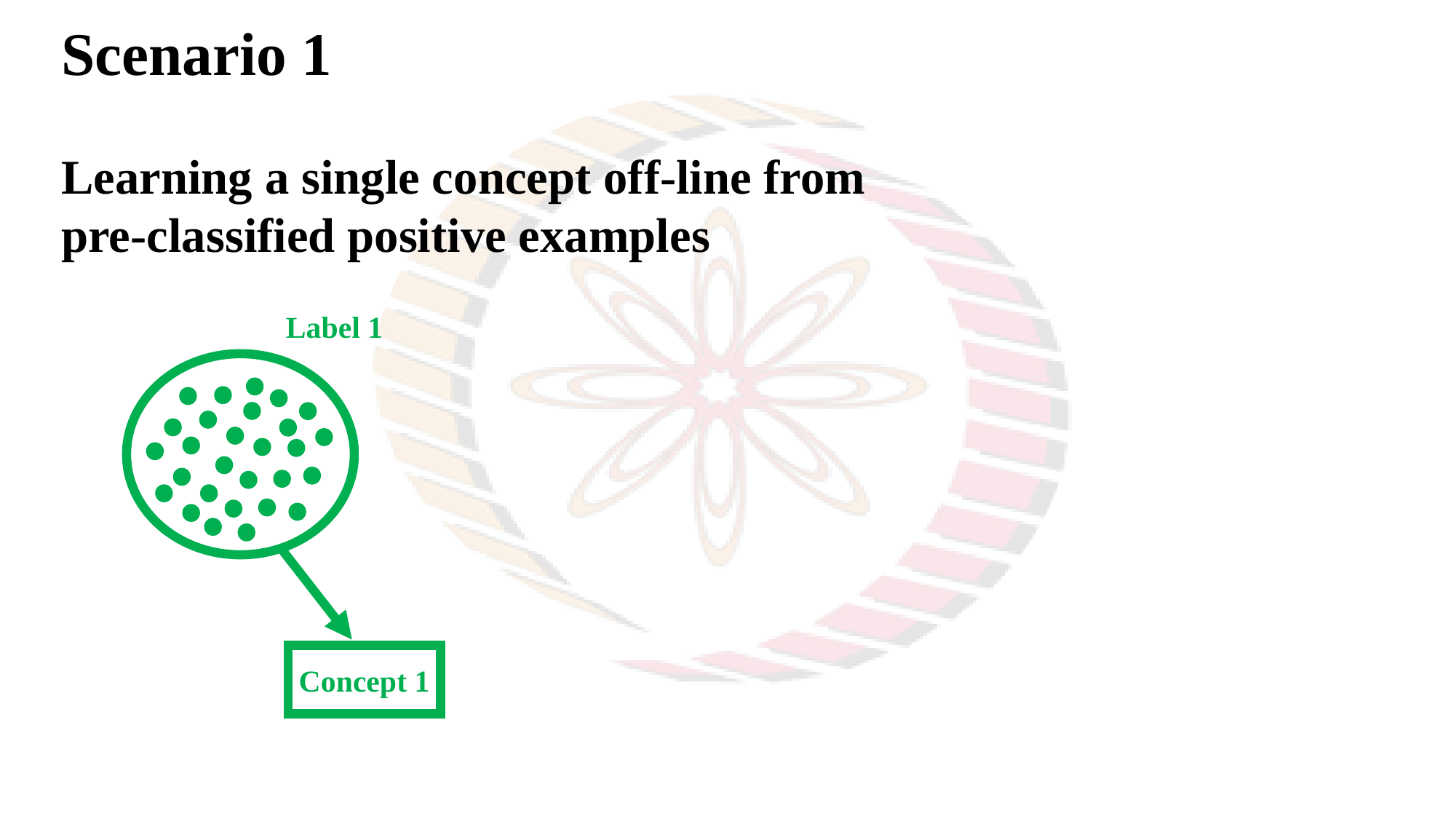

Scenario 1

Learning a single concept off-line from
pre-classified positive examples
Label 1

Conc
Concept 1